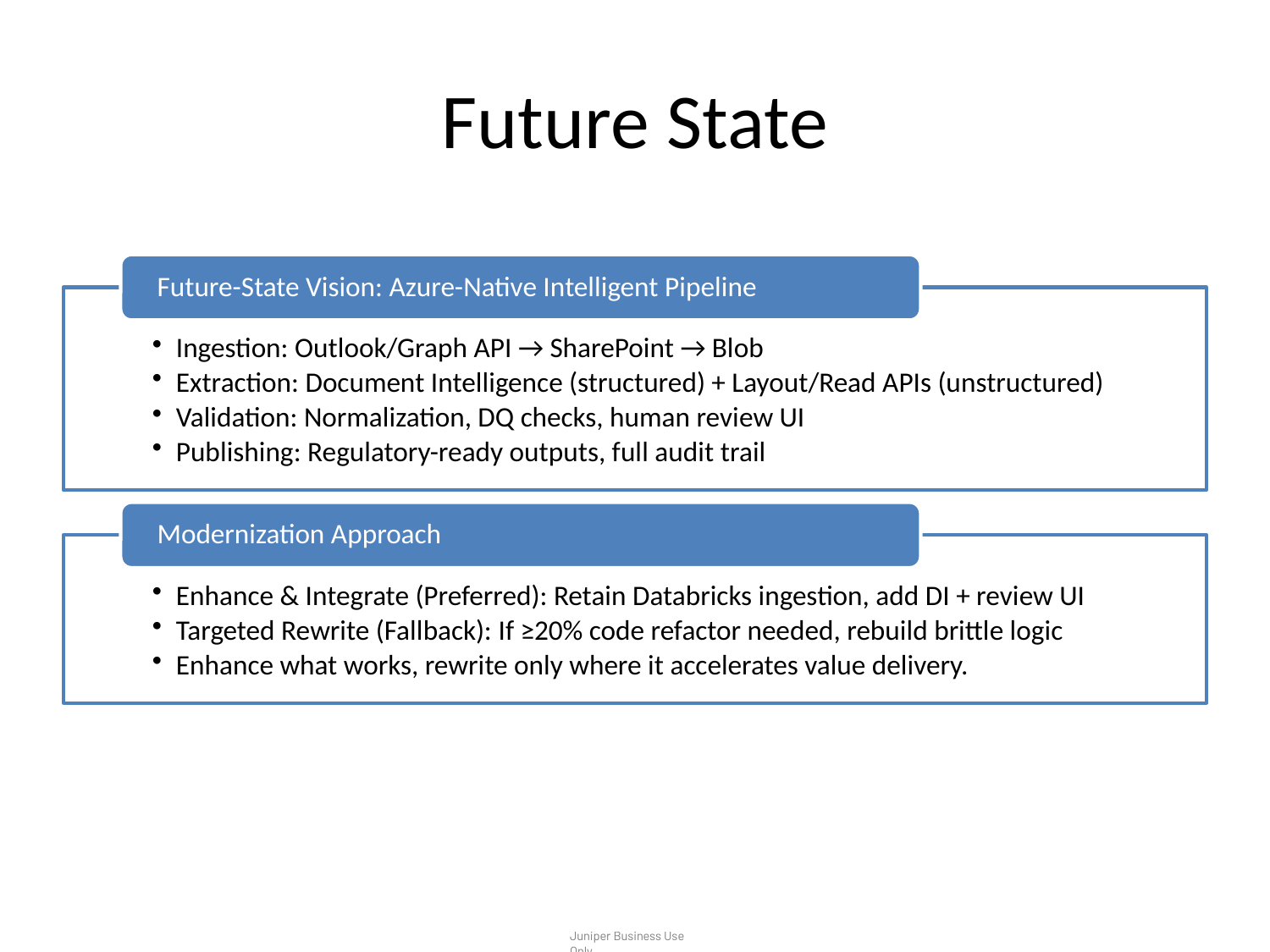

# Future State
Ingestion: Outlook/Graph API → SharePoint → Blob
Extraction: Document Intelligence (structured) + Layout/Read APIs (unstructured)
Validation: Normalization, DQ checks, human review UI
Publishing: Regulatory-ready outputs, full audit trail
Future-State Vision: Azure-Native Intelligent Pipeline
Enhance & Integrate (Preferred): Retain Databricks ingestion, add DI + review UI
Targeted Rewrite (Fallback): If ≥20% code refactor needed, rebuild brittle logic
Enhance what works, rewrite only where it accelerates value delivery.
Modernization Approach